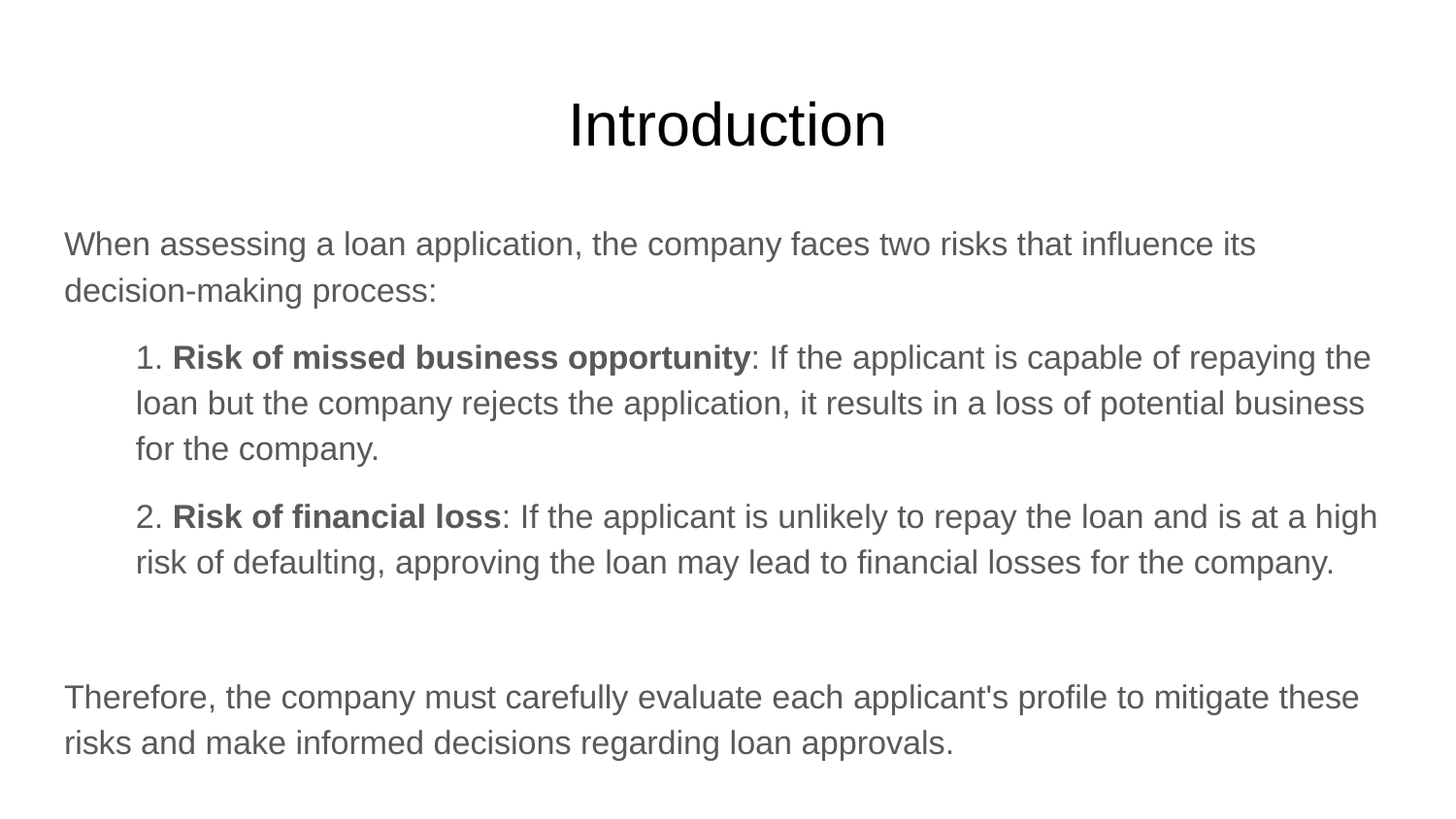

# Introduction
When assessing a loan application, the company faces two risks that influence its decision-making process:
1. Risk of missed business opportunity: If the applicant is capable of repaying the loan but the company rejects the application, it results in a loss of potential business for the company.
2. Risk of financial loss: If the applicant is unlikely to repay the loan and is at a high risk of defaulting, approving the loan may lead to financial losses for the company.

Therefore, the company must carefully evaluate each applicant's profile to mitigate these risks and make informed decisions regarding loan approvals.